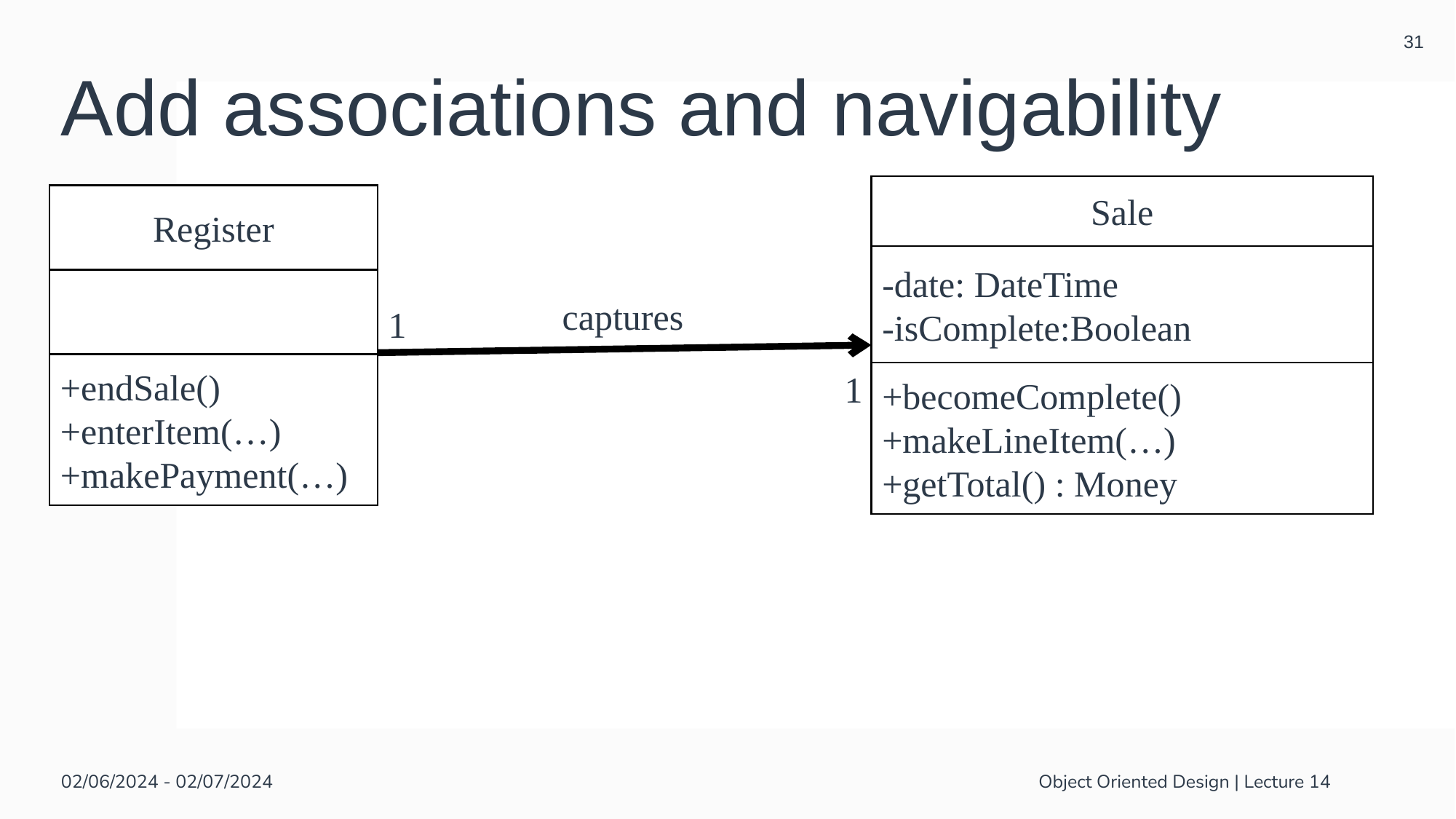

31
# Add associations and navigability
Sale
-date: DateTime
-isComplete:Boolean
+becomeComplete()
+makeLineItem(…)
+getTotal() : Money
Register

+endSale()
+enterItem(…)
+makePayment(…)
captures
1
1
02/06/2024 - 02/07/2024
Object Oriented Design | Lecture 14